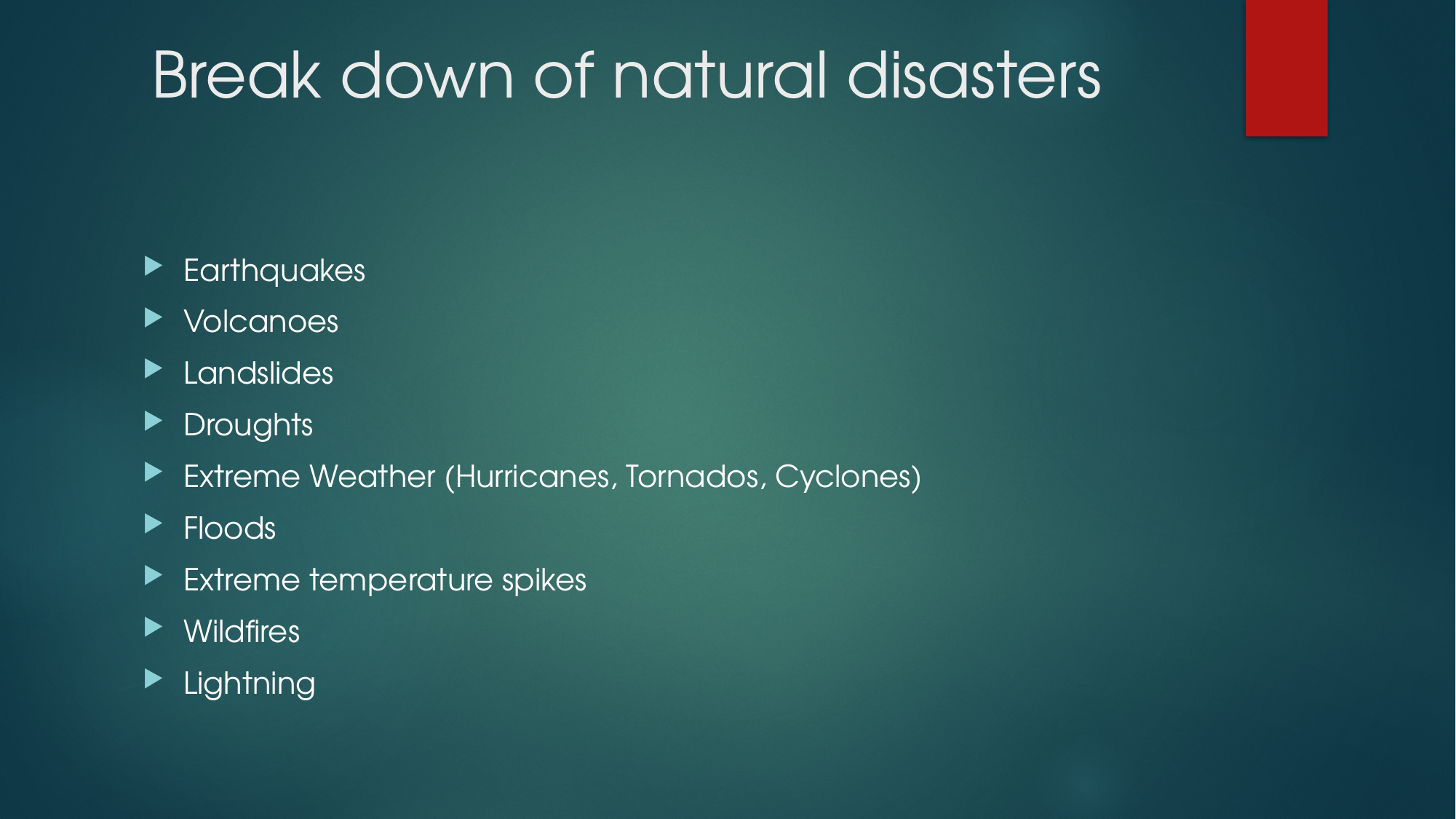

# Break down of natural disasters
Earthquakes
Volcanoes
Landslides
Droughts
Extreme Weather (Hurricanes, Tornados, Cyclones)
Floods
Extreme temperature spikes
Wildfires
Lightning